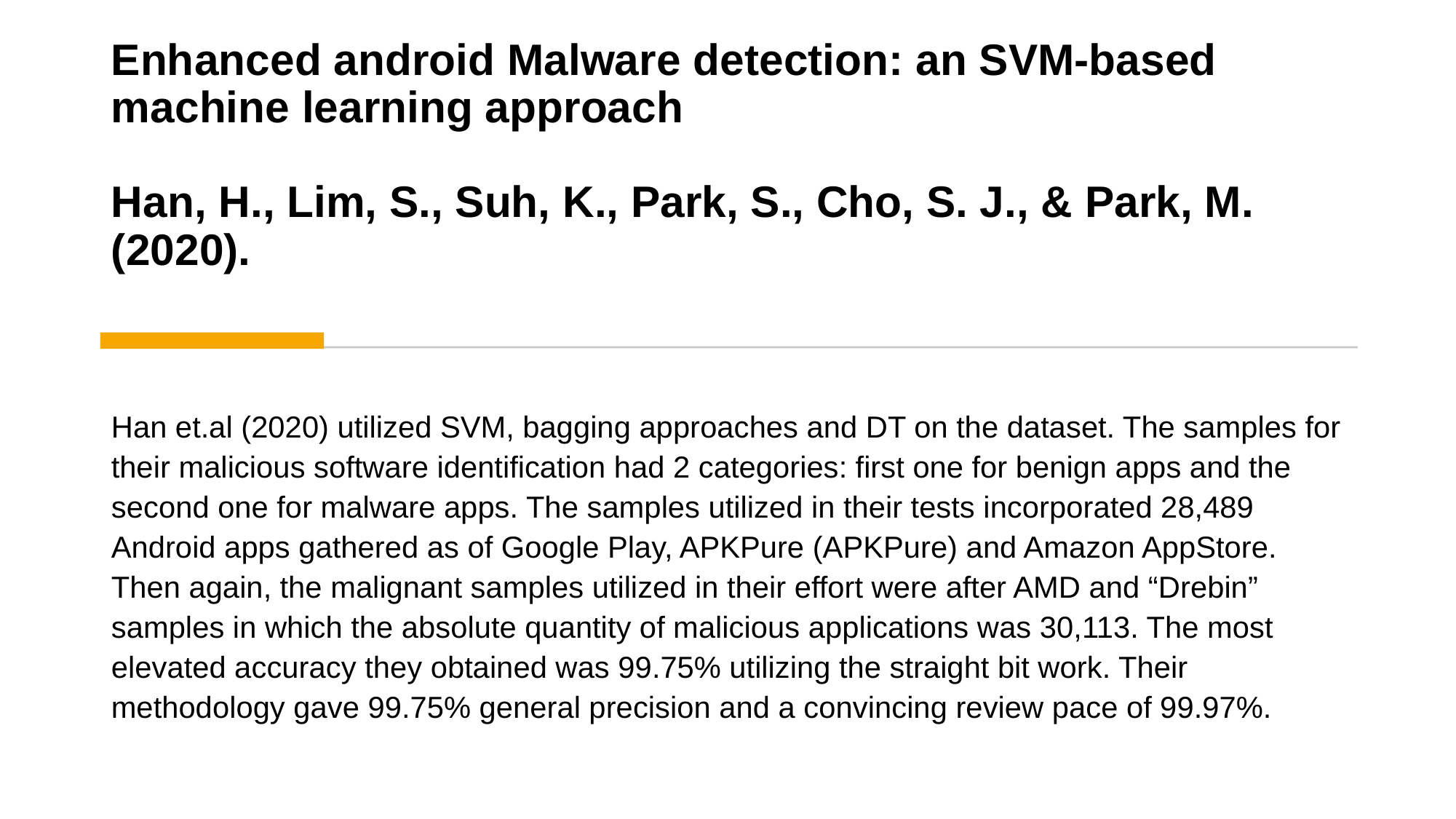

# Enhanced android Malware detection: an SVM-based machine learning approach Han, H., Lim, S., Suh, K., Park, S., Cho, S. J., & Park, M. (2020).

Han et.al (2020) utilized SVM, bagging approaches and DT on the dataset. The samples for their malicious software identification had 2 categories: first one for benign apps and the second one for malware apps. The samples utilized in their tests incorporated 28,489 Android apps gathered as of Google Play, APKPure (APKPure) and Amazon AppStore. Then again, the malignant samples utilized in their effort were after AMD and “Drebin” samples in which the absolute quantity of malicious applications was 30,113. The most elevated accuracy they obtained was 99.75% utilizing the straight bit work. Their methodology gave 99.75% general precision and a convincing review pace of 99.97%.